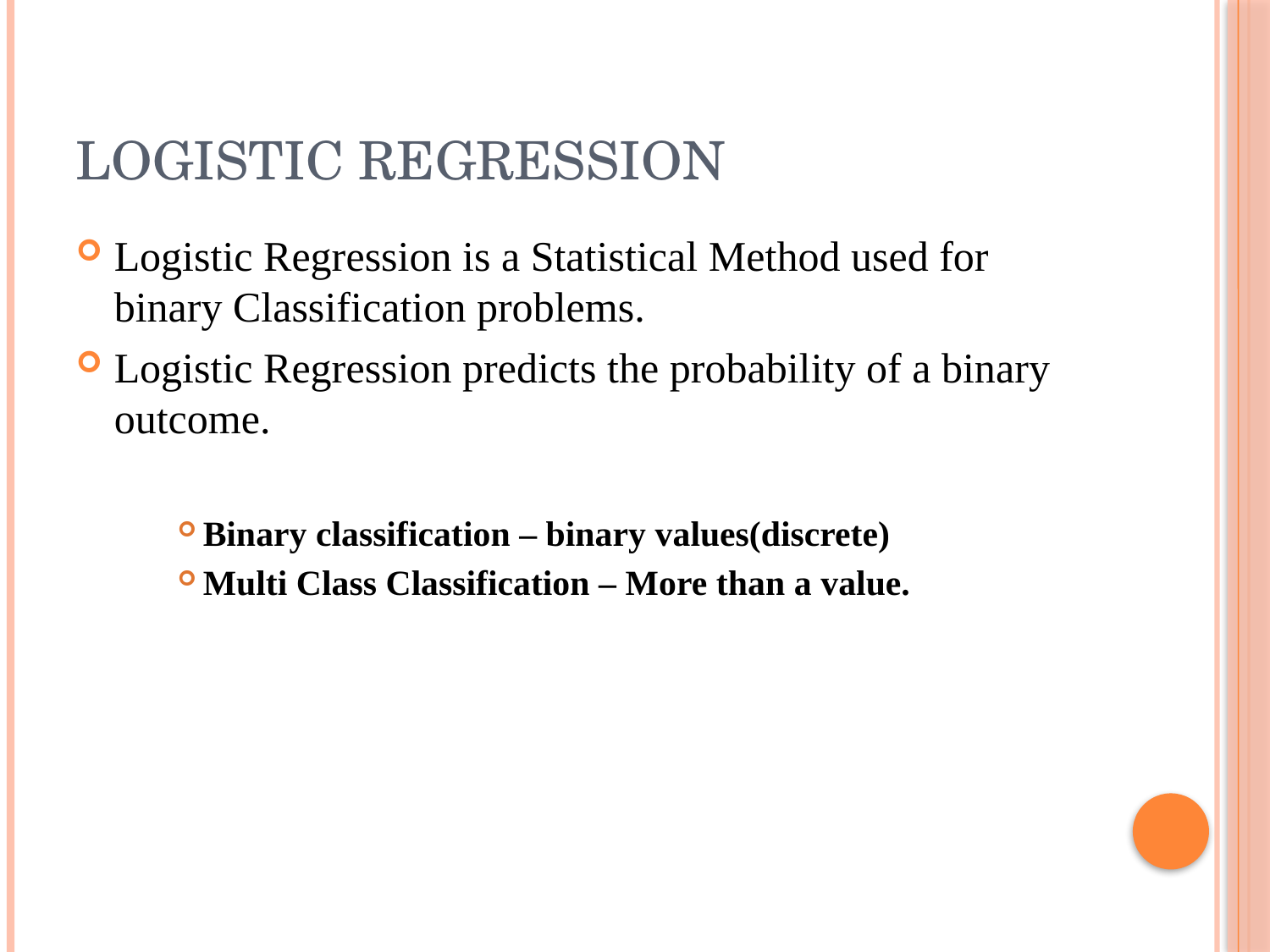

# Logistic regression
Logistic Regression is a Statistical Method used for binary Classification problems.
Logistic Regression predicts the probability of a binary outcome.

Binary classification – binary values(discrete)
Multi Class Classification – More than a value.